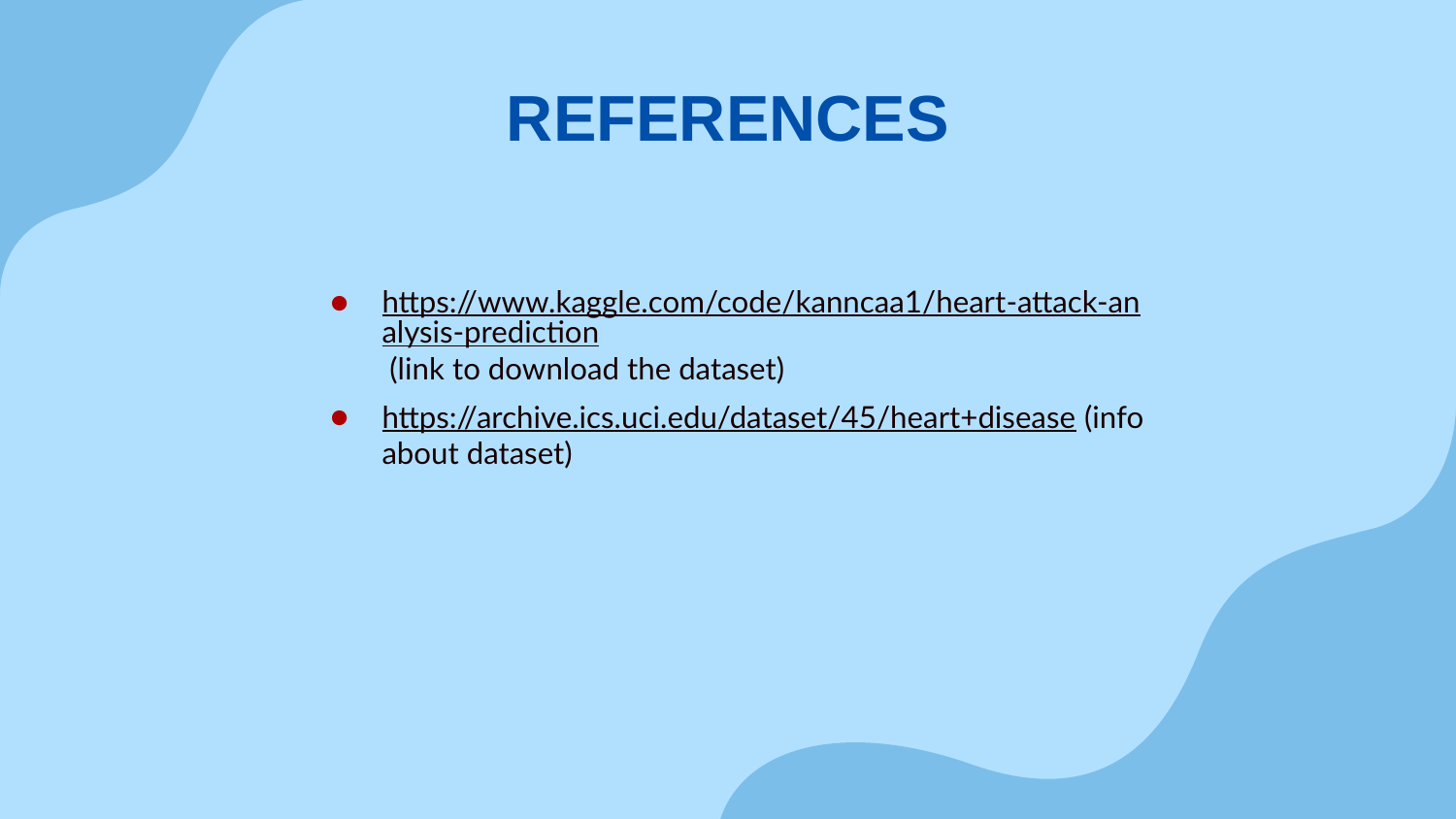

# REFERENCES
https://www.kaggle.com/code/kanncaa1/heart-attack-analysis-prediction (link to download the dataset)
https://archive.ics.uci.edu/dataset/45/heart+disease (info about dataset)